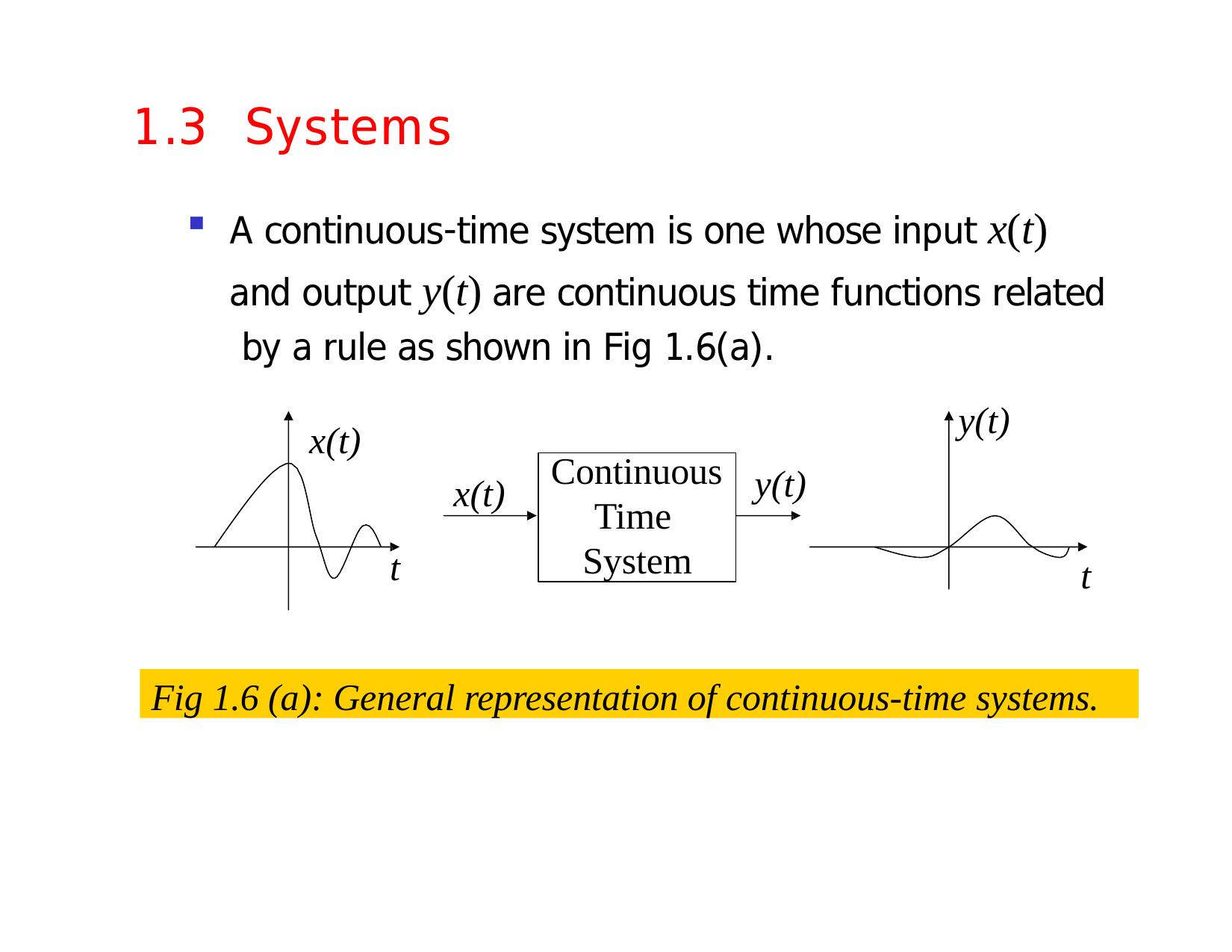

# 1.3	Systems
A continuous-time system is one whose input x(t)  and output y(t) are continuous time functions related  by a rule as shown in Fig 1.6(a).
y(t)

x(t)
Continuous
Time  System
y(t)

x(t)

t

t
Fig 1.6 (a): General representation of continuous-time systems.
Dr. B. S. Daga  Fr.CRCE, Mumbai